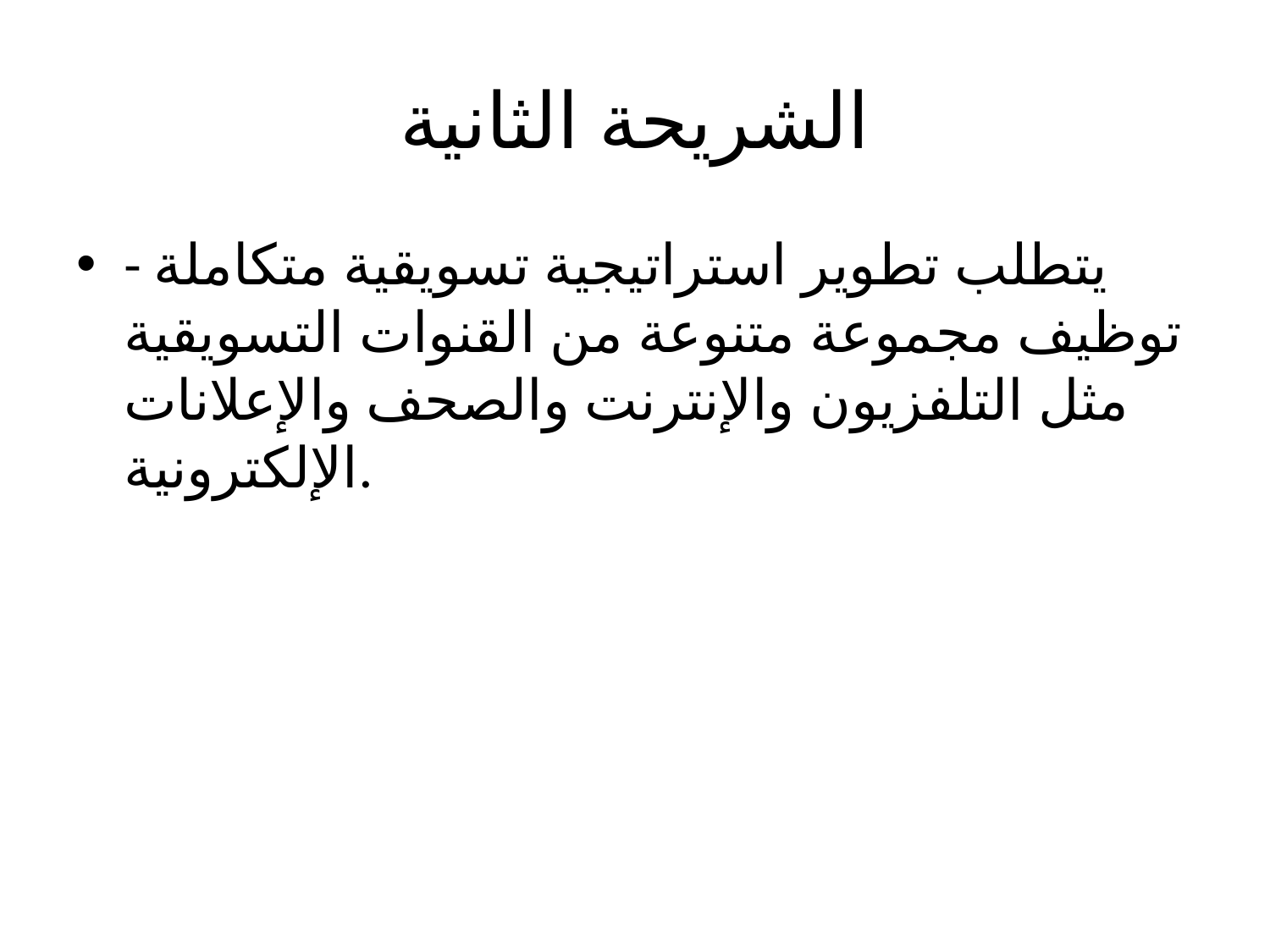

# الشريحة الثانية
- يتطلب تطوير استراتيجية تسويقية متكاملة توظيف مجموعة متنوعة من القنوات التسويقية مثل التلفزيون والإنترنت والصحف والإعلانات الإلكترونية.